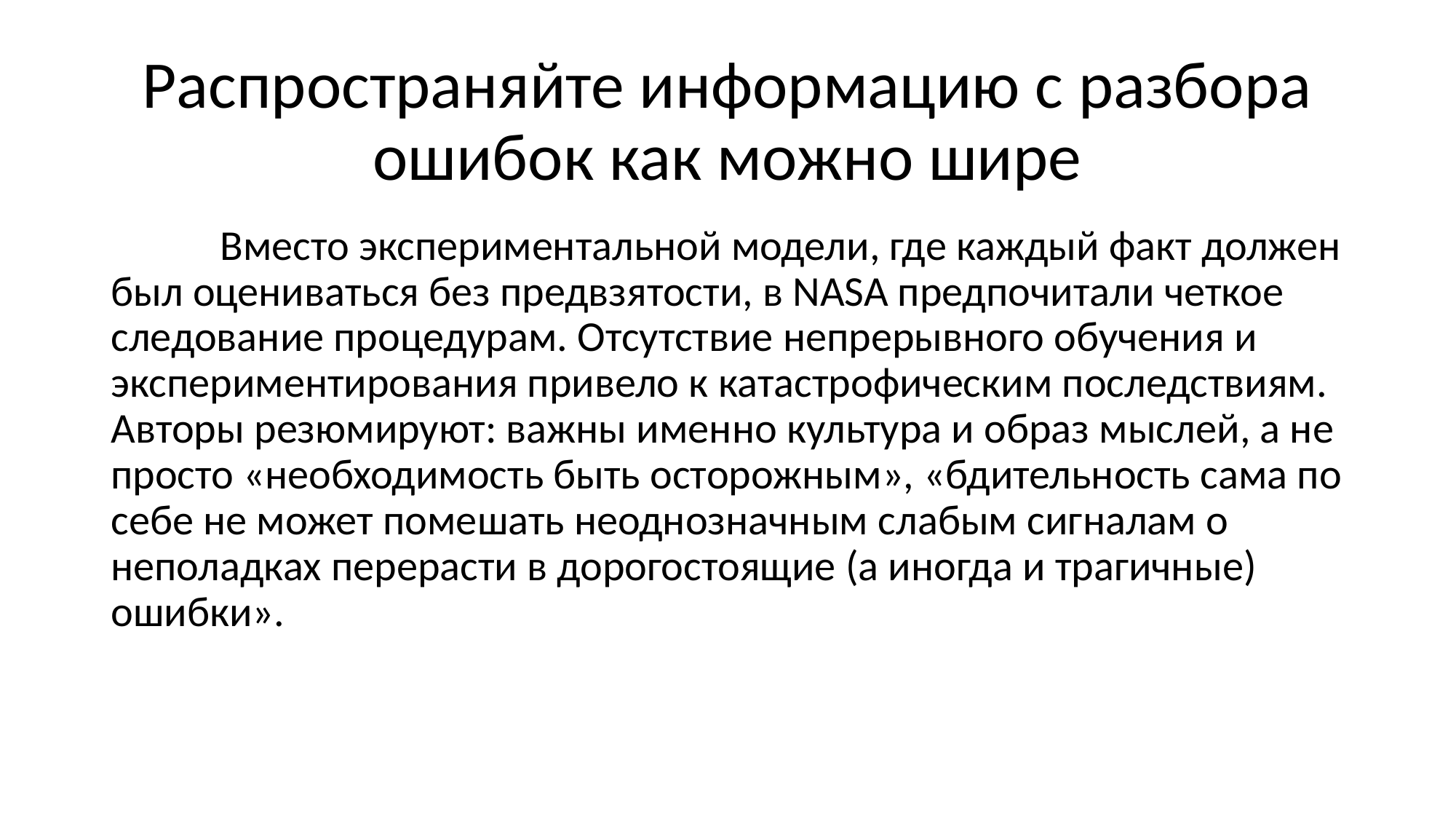

# Распространяйте информацию с разбора ошибок как можно шире
	Вместо экспериментальной модели, где каждый факт должен был оцениваться без предвзятости, в NASA предпочитали четкое следование процедурам. Отсутствие непрерывного обучения и экспериментирования привело к катастрофическим последствиям. Авторы резюмируют: важны именно культура и образ мыслей, а не просто «необходимость быть осторожным», «бдительность сама по себе не может помешать неоднозначным слабым сигналам о неполадках перерасти в дорогостоящие (а иногда и трагичные) ошибки».